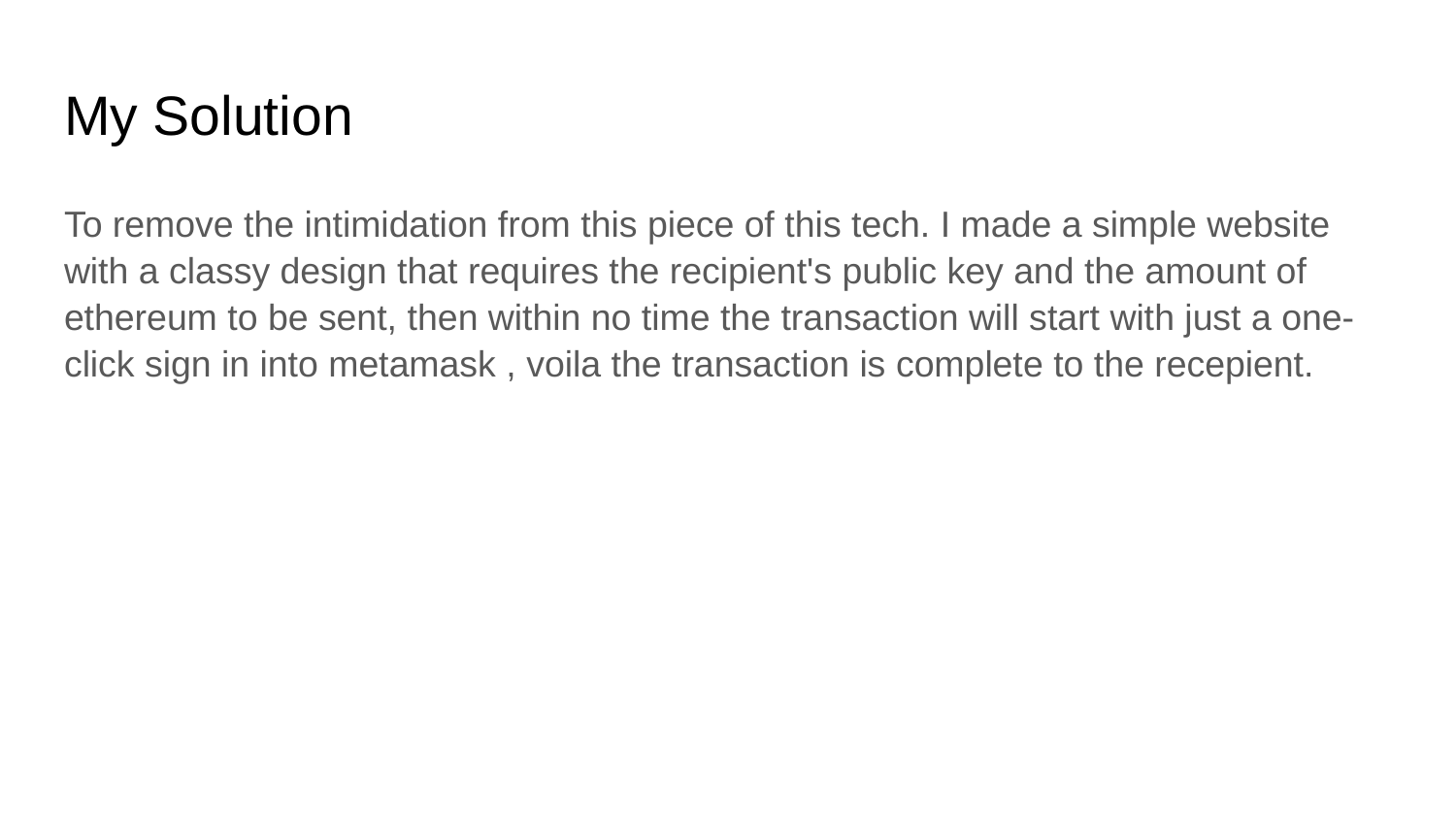

# My Solution
To remove the intimidation from this piece of this tech. I made a simple website with a classy design that requires the recipient's public key and the amount of ethereum to be sent, then within no time the transaction will start with just a one-click sign in into metamask , voila the transaction is complete to the recepient.